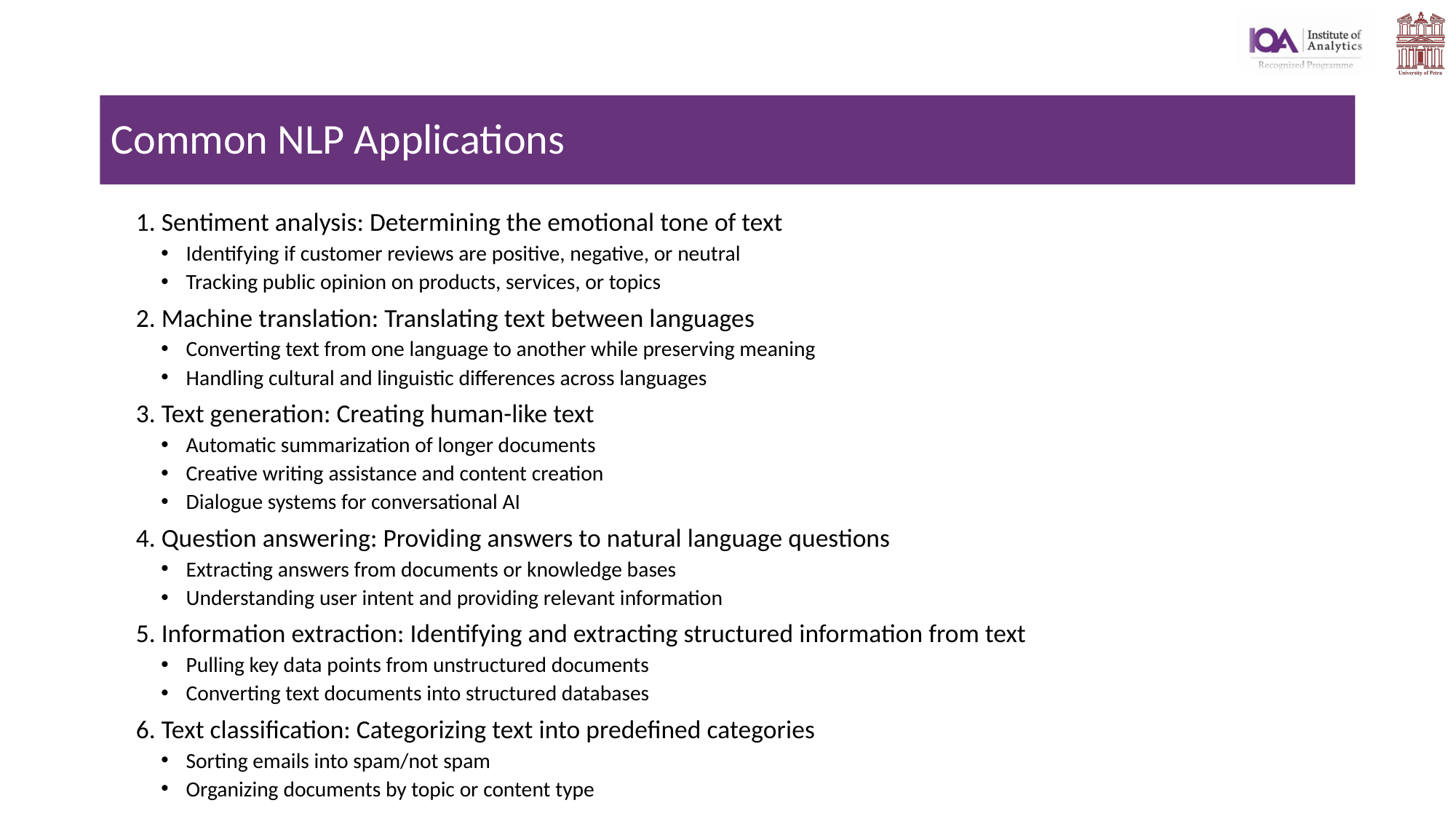

# Common NLP Applications
1. Sentiment analysis: Determining the emotional tone of text
Identifying if customer reviews are positive, negative, or neutral
Tracking public opinion on products, services, or topics
2. Machine translation: Translating text between languages
Converting text from one language to another while preserving meaning
Handling cultural and linguistic differences across languages
3. Text generation: Creating human-like text
Automatic summarization of longer documents
Creative writing assistance and content creation
Dialogue systems for conversational AI
4. Question answering: Providing answers to natural language questions
Extracting answers from documents or knowledge bases
Understanding user intent and providing relevant information
5. Information extraction: Identifying and extracting structured information from text
Pulling key data points from unstructured documents
Converting text documents into structured databases
6. Text classification: Categorizing text into predefined categories
Sorting emails into spam/not spam
Organizing documents by topic or content type